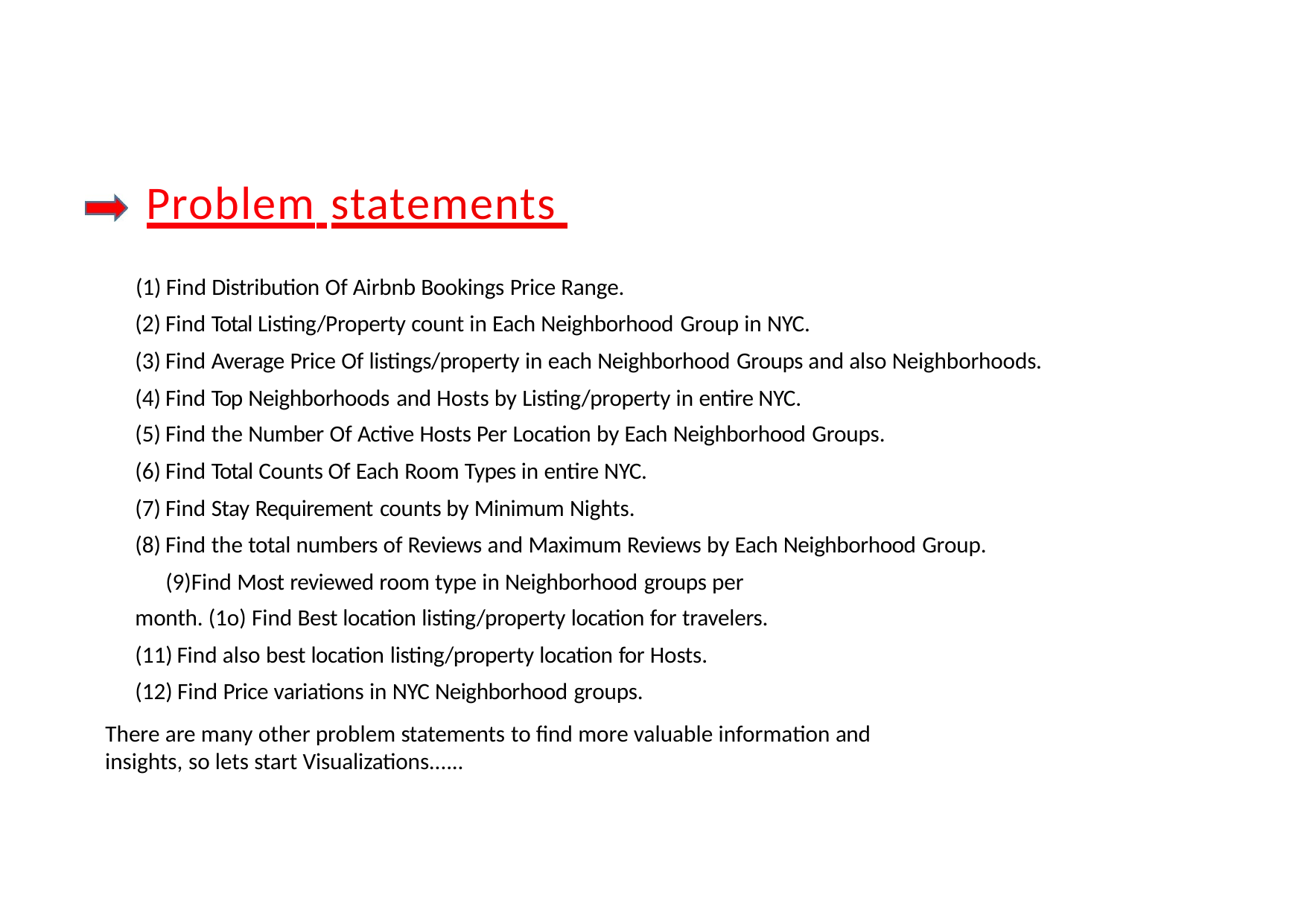

# Problem statements
Find Distribution Of Airbnb Bookings Price Range.
Find Total Listing/Property count in Each Neighborhood Group in NYC.
Find Average Price Of listings/property in each Neighborhood Groups and also Neighborhoods.
Find Top Neighborhoods and Hosts by Listing/property in entire NYC.
Find the Number Of Active Hosts Per Location by Each Neighborhood Groups.
Find Total Counts Of Each Room Types in entire NYC.
Find Stay Requirement counts by Minimum Nights.
Find the total numbers of Reviews and Maximum Reviews by Each Neighborhood Group.
Find Most reviewed room type in Neighborhood groups per month. (1o) Find Best location listing/property location for travelers.
Find also best location listing/property location for Hosts.
Find Price variations in NYC Neighborhood groups.
There are many other problem statements to find more valuable information and insights, so lets start Visualizations......